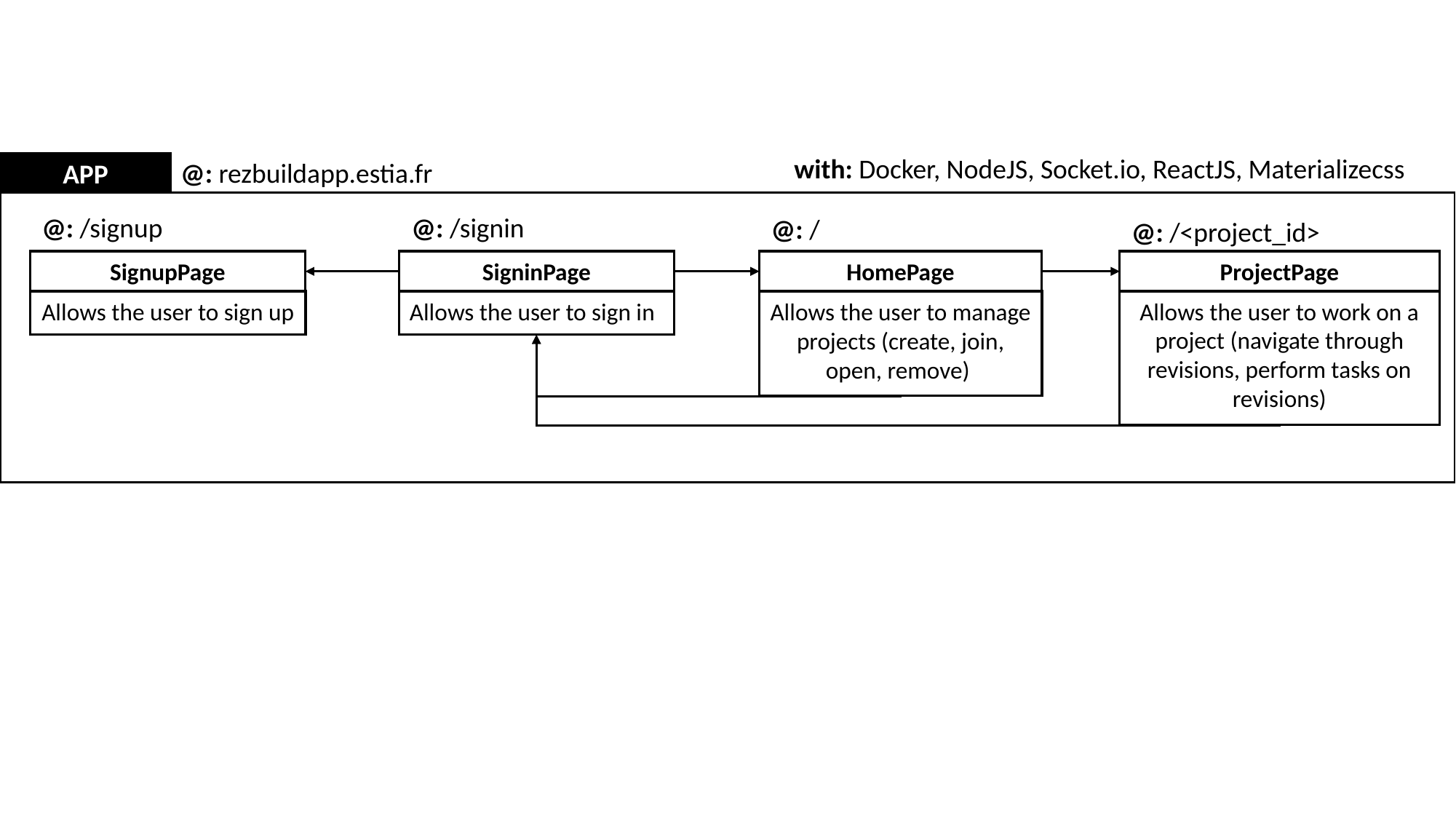

with: Docker, NodeJS, Socket.io, ReactJS, Materializecss
@: rezbuildapp.estia.fr
APP

@: /signup
@: /signin
@: /
@: /<project_id>
SignupPage
Allows the user to sign up
SigninPage
Allows the user to sign in
HomePage
Allows the user to manage projects (create, join, open, remove)
ProjectPage
Allows the user to work on a project (navigate through revisions, perform tasks on revisions)